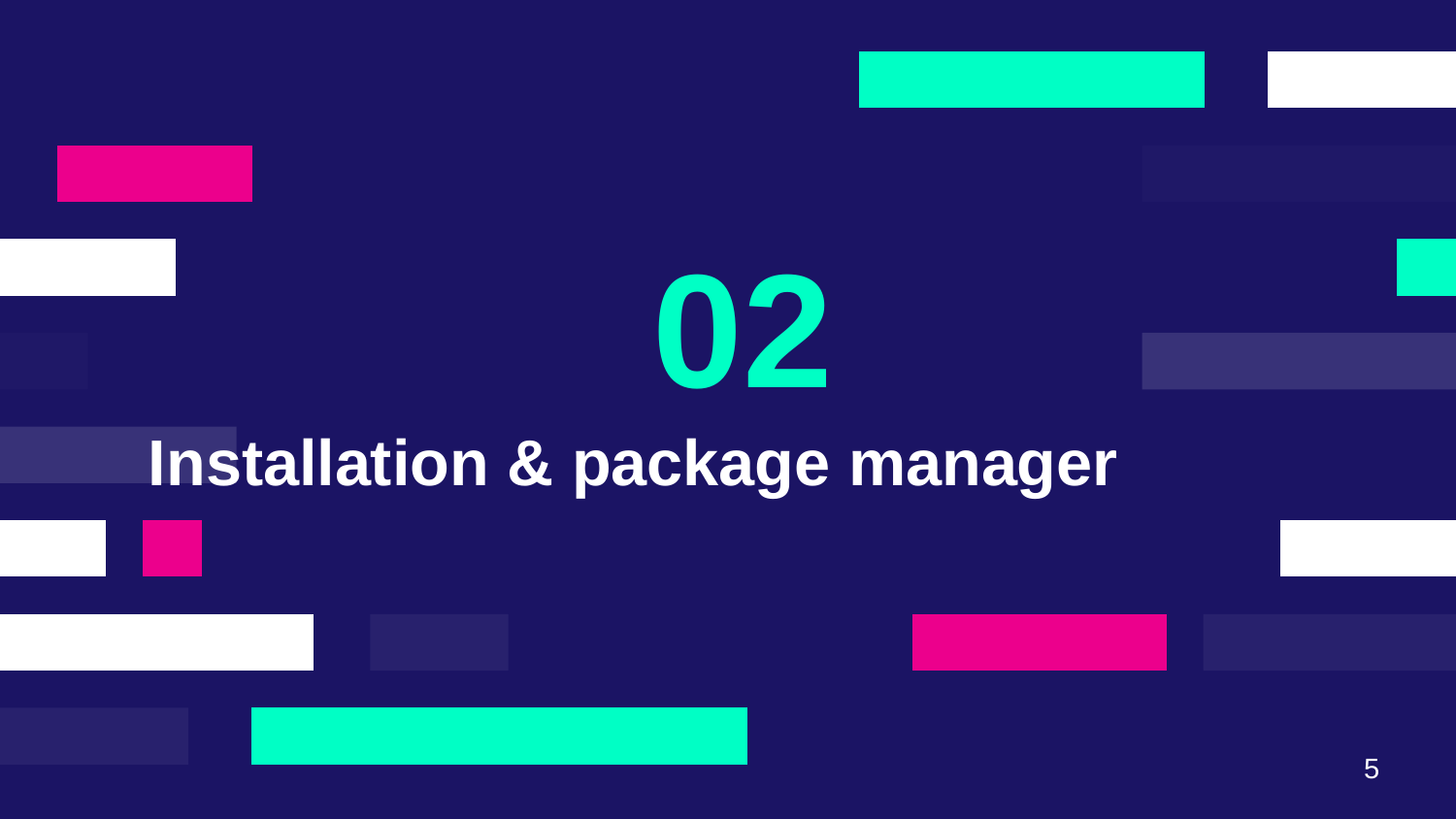

02
# Installation & package manager
5